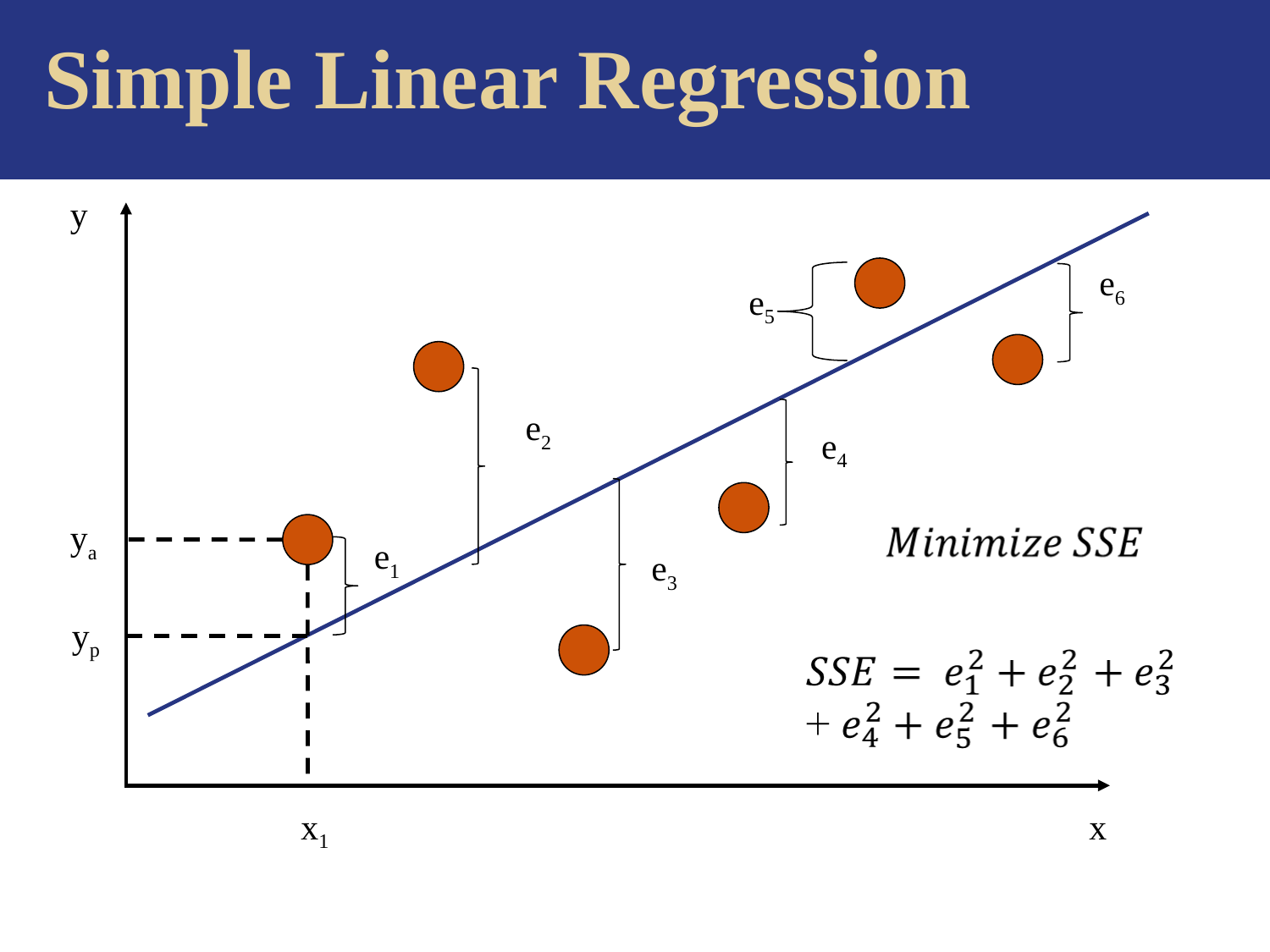

# Simple Linear Regression
y
x
e6

e5

e2

e4

ya

e1

e3
yp

x1